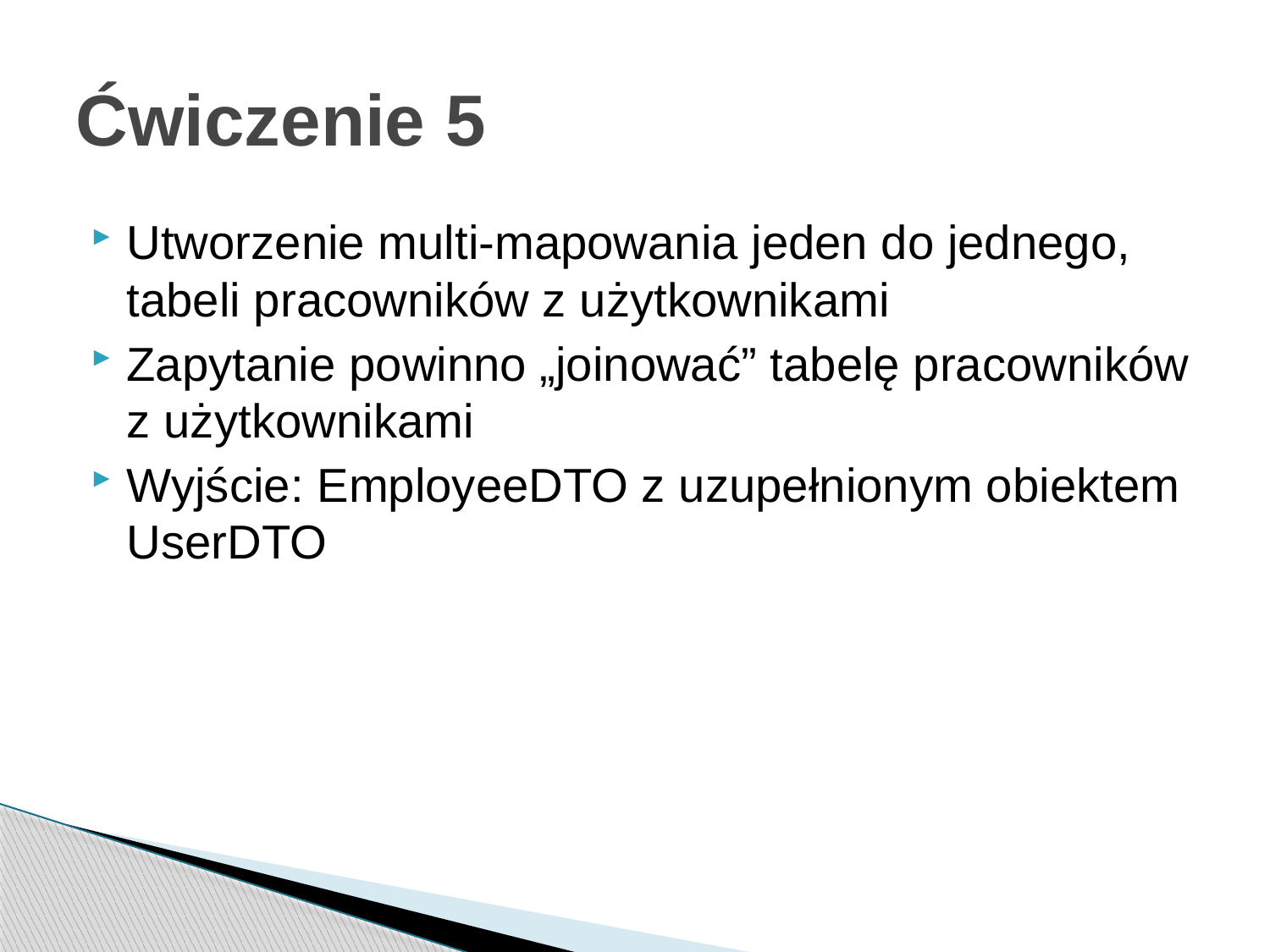

# Ćwiczenie 5
Utworzenie multi-mapowania jeden do jednego, tabeli pracowników z użytkownikami
Zapytanie powinno „joinować” tabelę pracowników z użytkownikami
Wyjście: EmployeeDTO z uzupełnionym obiektem UserDTO